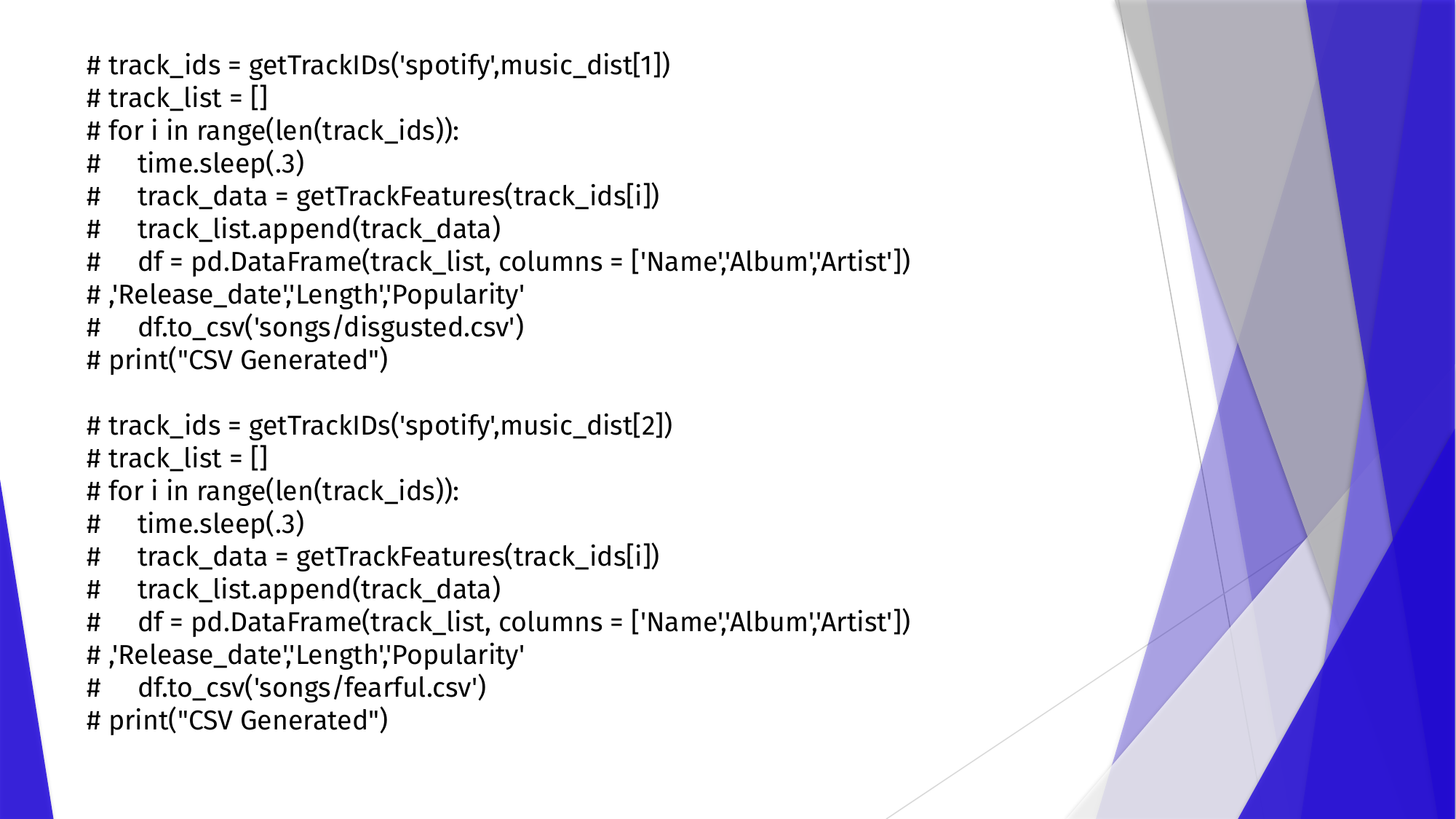

# track_ids = getTrackIDs('spotify',music_dist[1])
# track_list = []
# for i in range(len(track_ids)):
#     time.sleep(.3)
#     track_data = getTrackFeatures(track_ids[i])
#     track_list.append(track_data)
#     df = pd.DataFrame(track_list, columns = ['Name','Album','Artist']) # ,'Release_date','Length','Popularity'
#     df.to_csv('songs/disgusted.csv')
# print("CSV Generated")

# track_ids = getTrackIDs('spotify',music_dist[2])
# track_list = []
# for i in range(len(track_ids)):
#     time.sleep(.3)
#     track_data = getTrackFeatures(track_ids[i])
#     track_list.append(track_data)
#     df = pd.DataFrame(track_list, columns = ['Name','Album','Artist']) # ,'Release_date','Length','Popularity'
#     df.to_csv('songs/fearful.csv')
# print("CSV Generated")